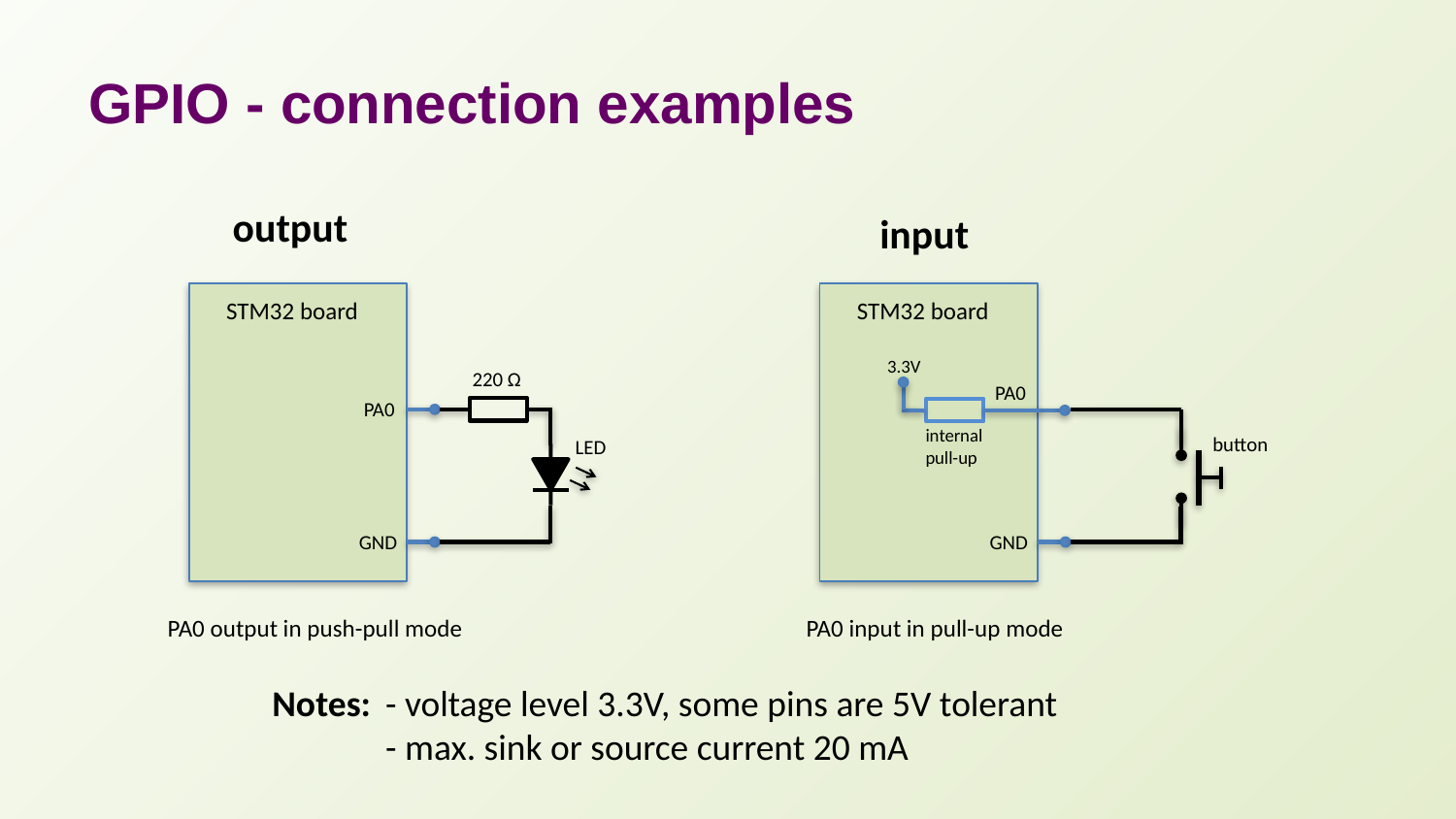

# GPIO - connection examples
output

STM32 board
220 Ω
PA0

LED

GND

PA0 output in push-pull mode
input

STM32 board
3.3V
PA0

internal pull-up

GND

PA0 input in pull-up mode
button
Notes:	- voltage level 3.3V, some pins are 5V tolerant
	- max. sink or source current 20 mA